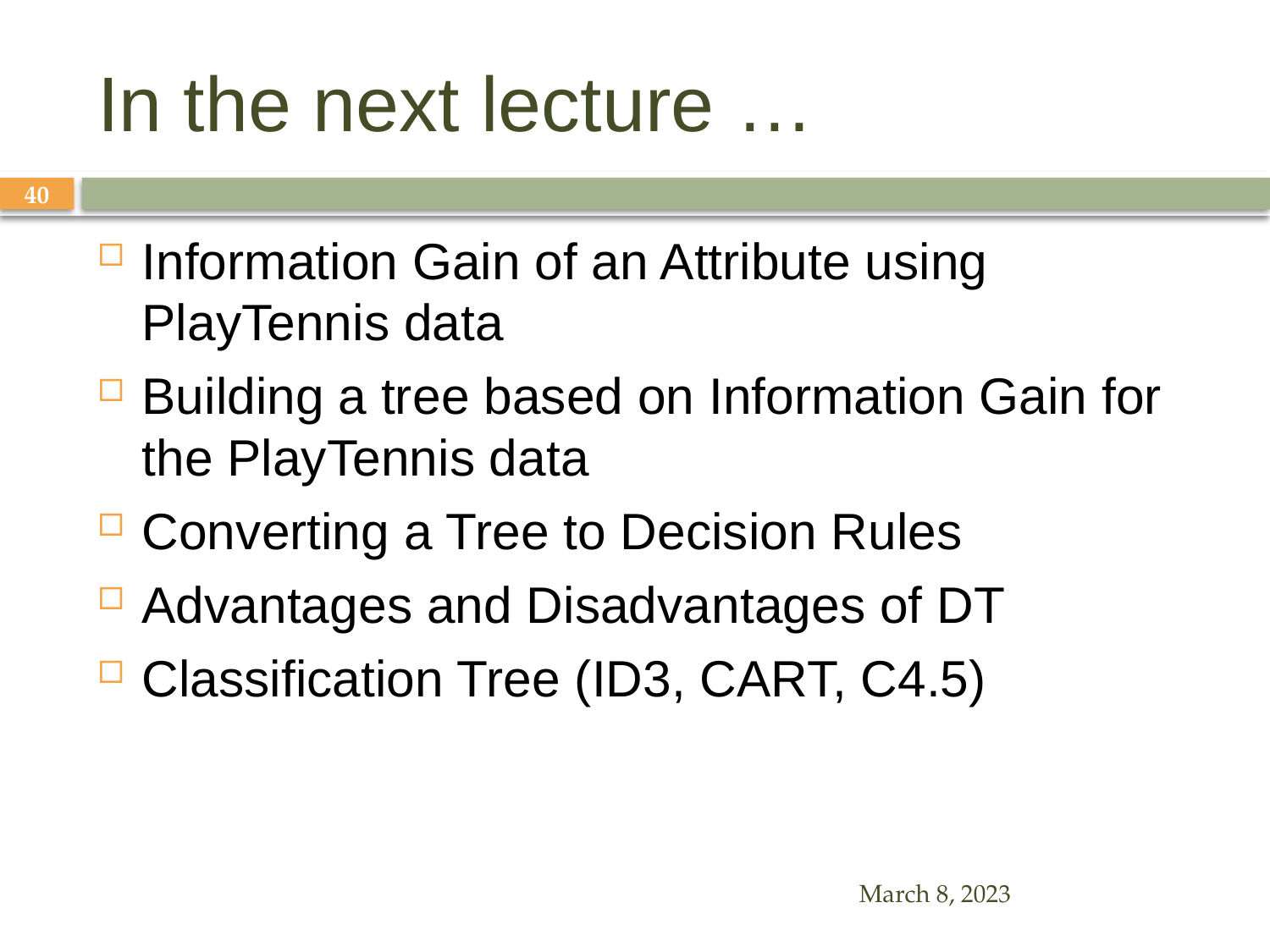

# In the next lecture …
40
Information Gain of an Attribute using PlayTennis data
Building a tree based on Information Gain for the PlayTennis data
Converting a Tree to Decision Rules
Advantages and Disadvantages of DT
Classification Tree (ID3, CART, C4.5)
March 8, 2023